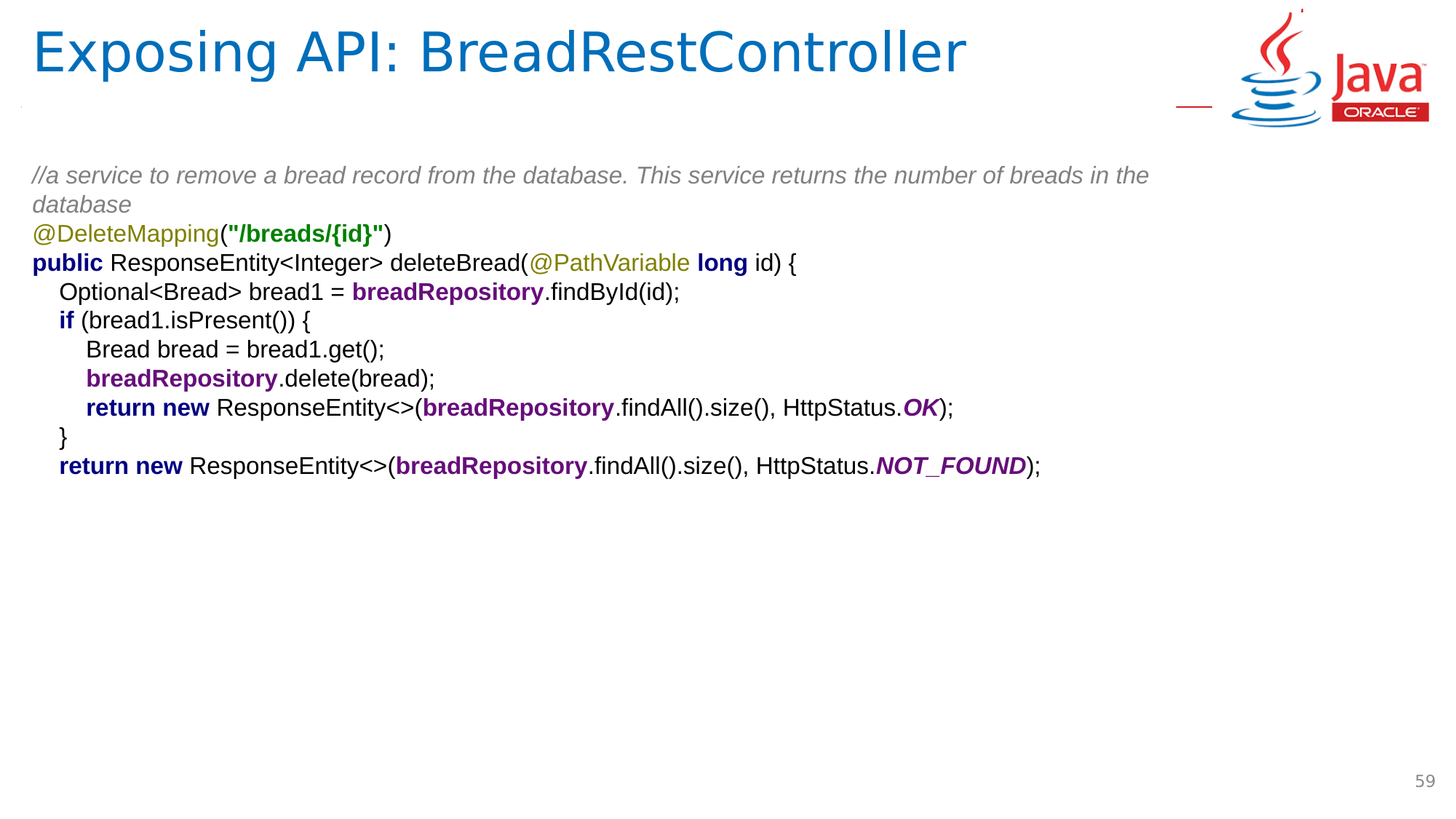

# Exposing API: BreadRestController
//a service to remove a bread record from the database. This service returns the number of breads in the database
@DeleteMapping("/breads/{id}")
public ResponseEntity<Integer> deleteBread(@PathVariable long id) {
    Optional<Bread> bread1 = breadRepository.findById(id);
    if (bread1.isPresent()) {
        Bread bread = bread1.get();
        breadRepository.delete(bread);
        return new ResponseEntity<>(breadRepository.findAll().size(), HttpStatus.OK);
    }
    return new ResponseEntity<>(breadRepository.findAll().size(), HttpStatus.NOT_FOUND);
59